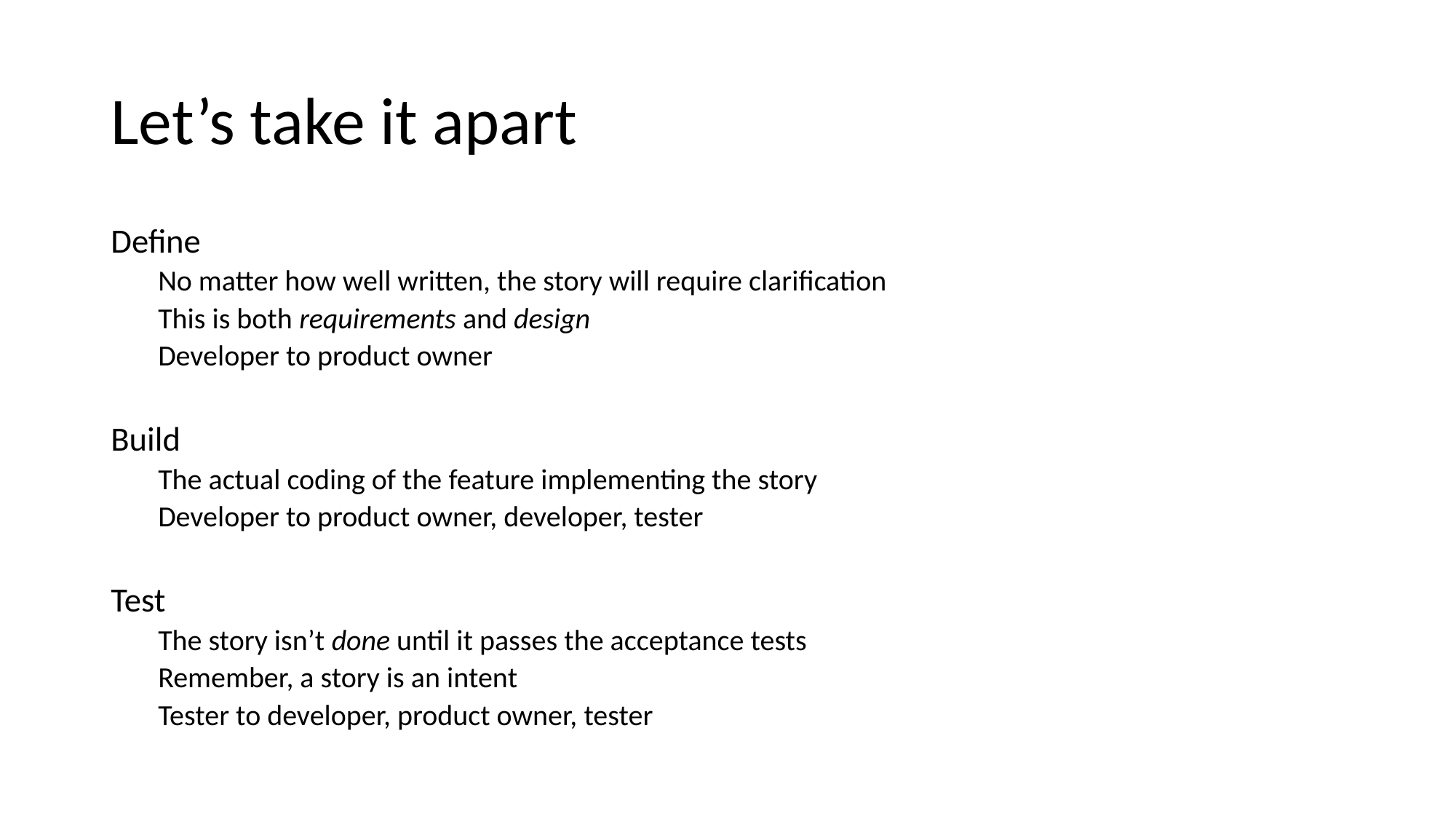

# Let’s take it apart
Define
No matter how well written, the story will require clarification
This is both requirements and design
Developer to product owner

Build
The actual coding of the feature implementing the story
Developer to product owner, developer, tester

Test
The story isn’t done until it passes the acceptance tests
Remember, a story is an intent
Tester to developer, product owner, tester